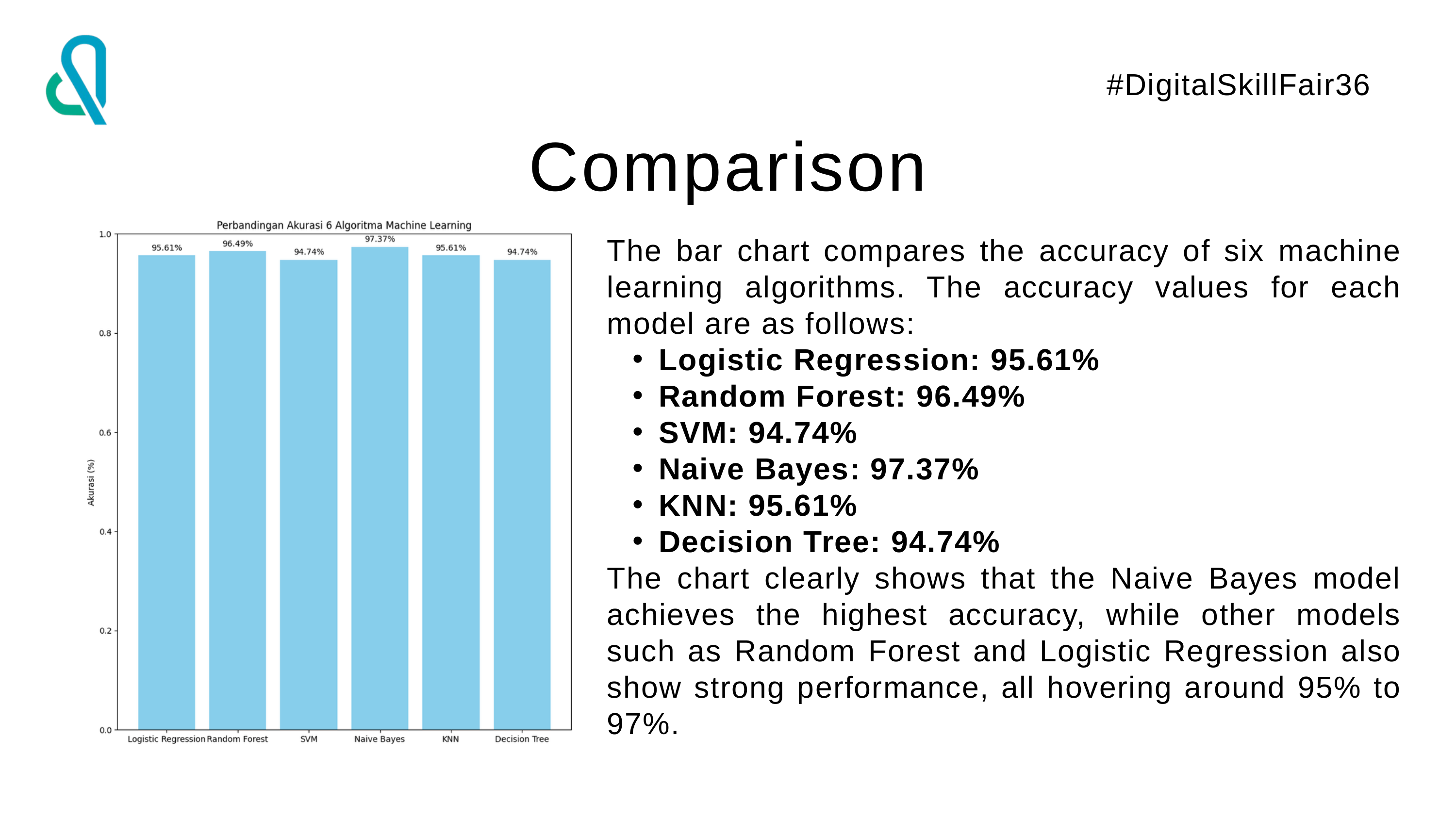

#DigitalSkillFair36
Comparison

The bar chart compares the accuracy of six machine learning algorithms. The accuracy values for each model are as follows:
Logistic Regression: 95.61%
Random Forest: 96.49%
SVM: 94.74%
Naive Bayes: 97.37%
KNN: 95.61%
Decision Tree: 94.74%
The chart clearly shows that the Naive Bayes model achieves the highest accuracy, while other models such as Random Forest and Logistic Regression also show strong performance, all hovering around 95% to 97%.